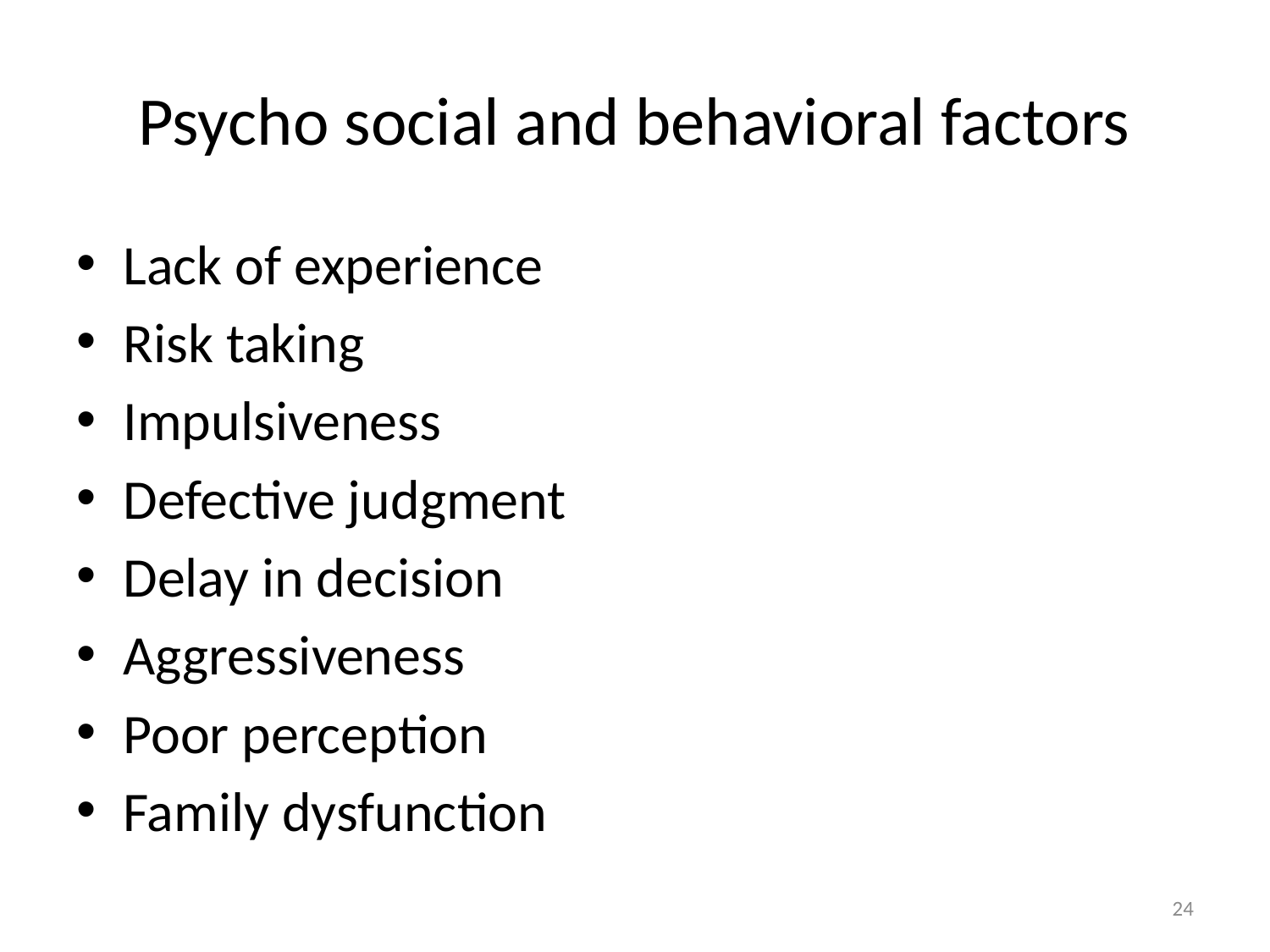

# Psycho social and behavioral factors
Lack of experience
Risk taking
Impulsiveness
Defective judgment
Delay in decision
Aggressiveness
Poor perception
Family dysfunction
24